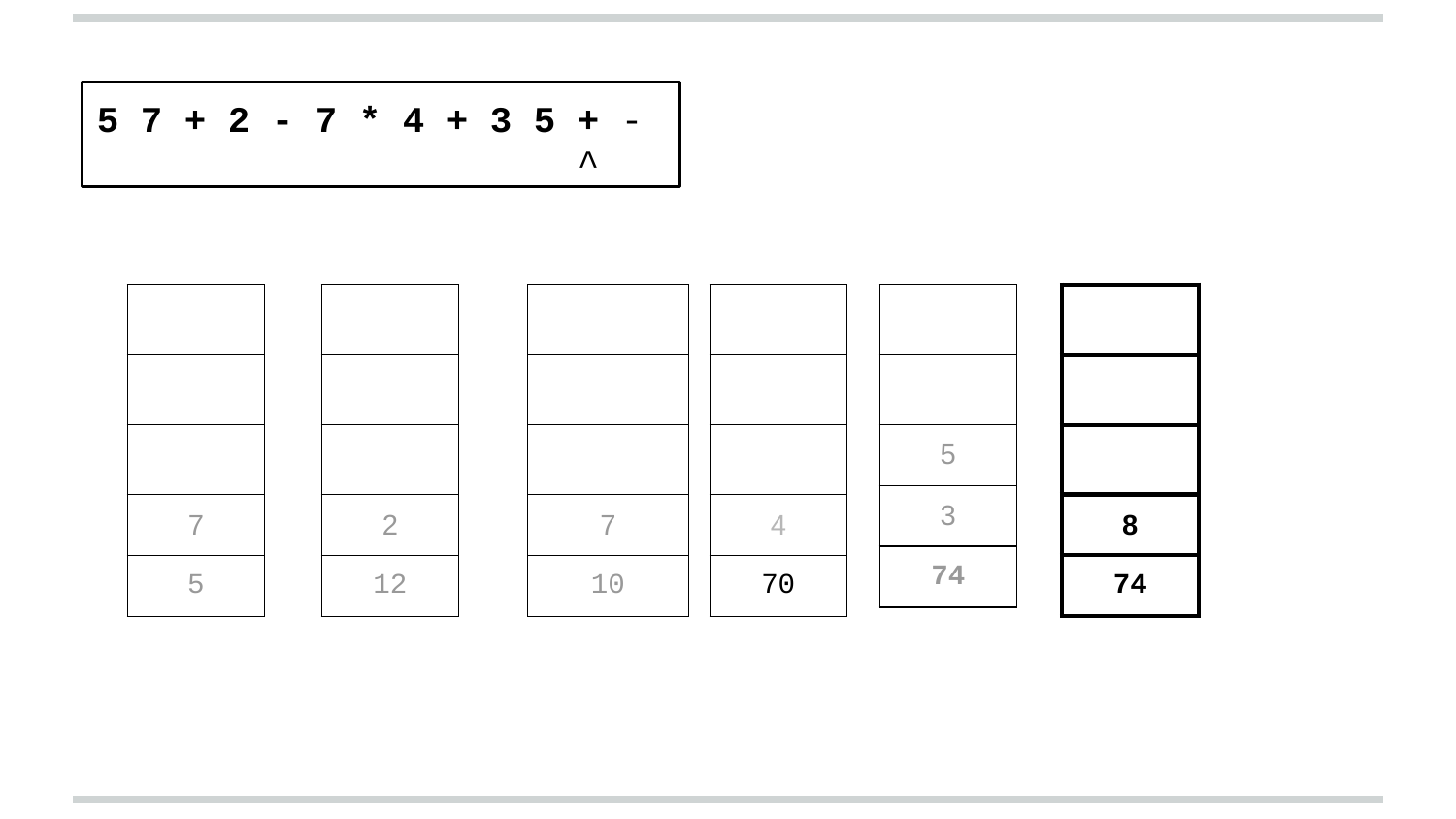

5 7 + 2 - 7 * 4 + 3 5 + -
                      ^
|  |
| --- |
|  |
|  |
| 7 |
| 5 |
|  |
| --- |
|  |
|  |
| 2 |
| 12 |
|  |
| --- |
|  |
|  |
| 7 |
| 10 |
|  |
| --- |
|  |
|  |
| 4 |
| 70 |
|  |
| --- |
|  |
| 5 |
| 3 |
| 74 |
|  |
| --- |
|  |
|  |
| 8 |
| 74 |